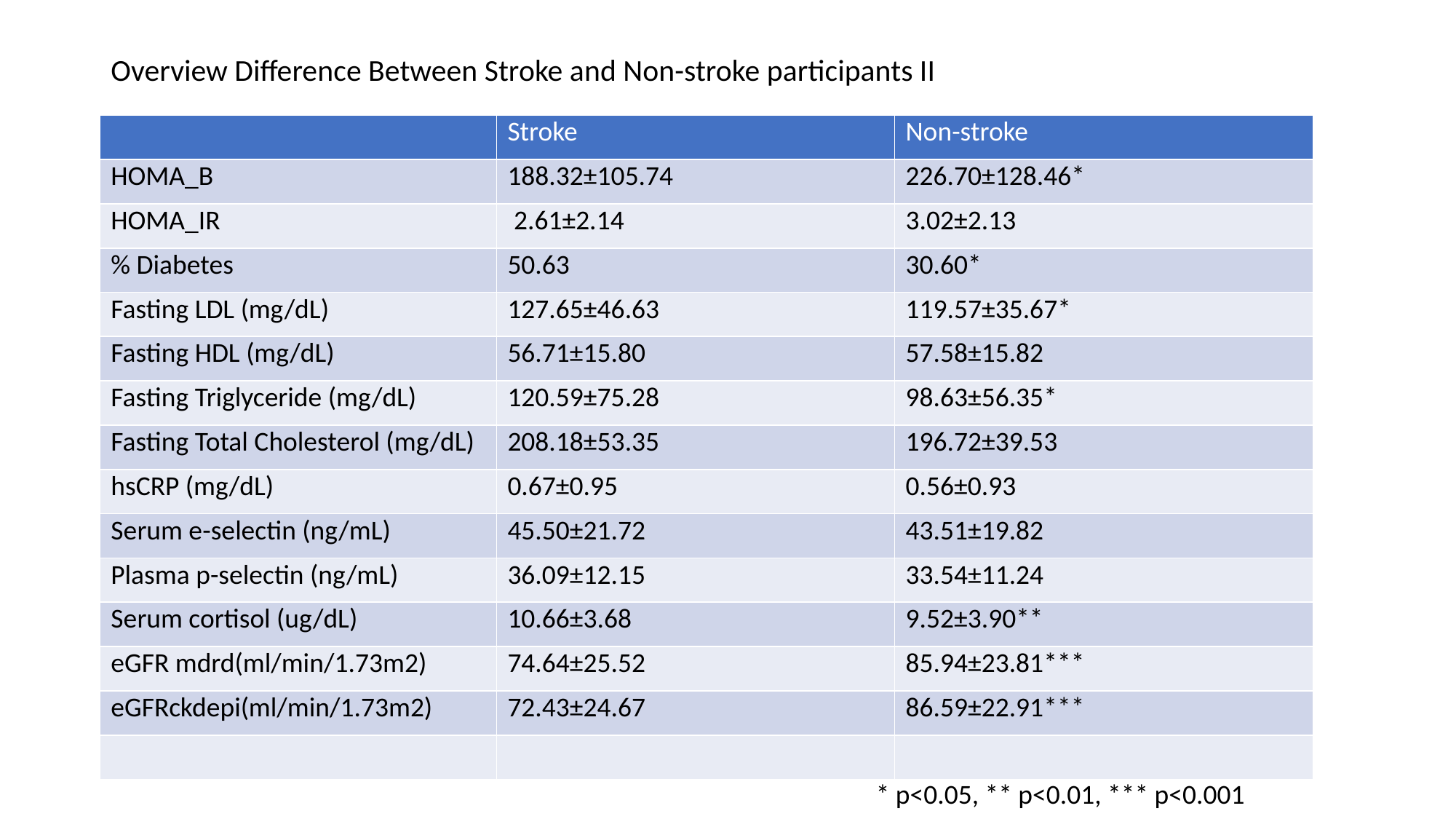

# Overview Difference Between Stroke and Non-stroke participants II
|  | Stroke | Non-stroke |
| --- | --- | --- |
| HOMA\_B | 188.32±105.74 | 226.70±128.46\* |
| HOMA\_IR | 2.61±2.14 | 3.02±2.13 |
| % Diabetes | 50.63 | 30.60\* |
| Fasting LDL (mg/dL) | 127.65±46.63 | 119.57±35.67\* |
| Fasting HDL (mg/dL) | 56.71±15.80 | 57.58±15.82 |
| Fasting Triglyceride (mg/dL) | 120.59±75.28 | 98.63±56.35\* |
| Fasting Total Cholesterol (mg/dL) | 208.18±53.35 | 196.72±39.53 |
| hsCRP (mg/dL) | 0.67±0.95 | 0.56±0.93 |
| Serum e-selectin (ng/mL) | 45.50±21.72 | 43.51±19.82 |
| Plasma p-selectin (ng/mL) | 36.09±12.15 | 33.54±11.24 |
| Serum cortisol (ug/dL) | 10.66±3.68 | 9.52±3.90\*\* |
| eGFR mdrd(ml/min/1.73m2) | 74.64±25.52 | 85.94±23.81\*\*\* |
| eGFRckdepi(ml/min/1.73m2) | 72.43±24.67 | 86.59±22.91\*\*\* |
|  |  |  |
* p<0.05, ** p<0.01, *** p<0.001